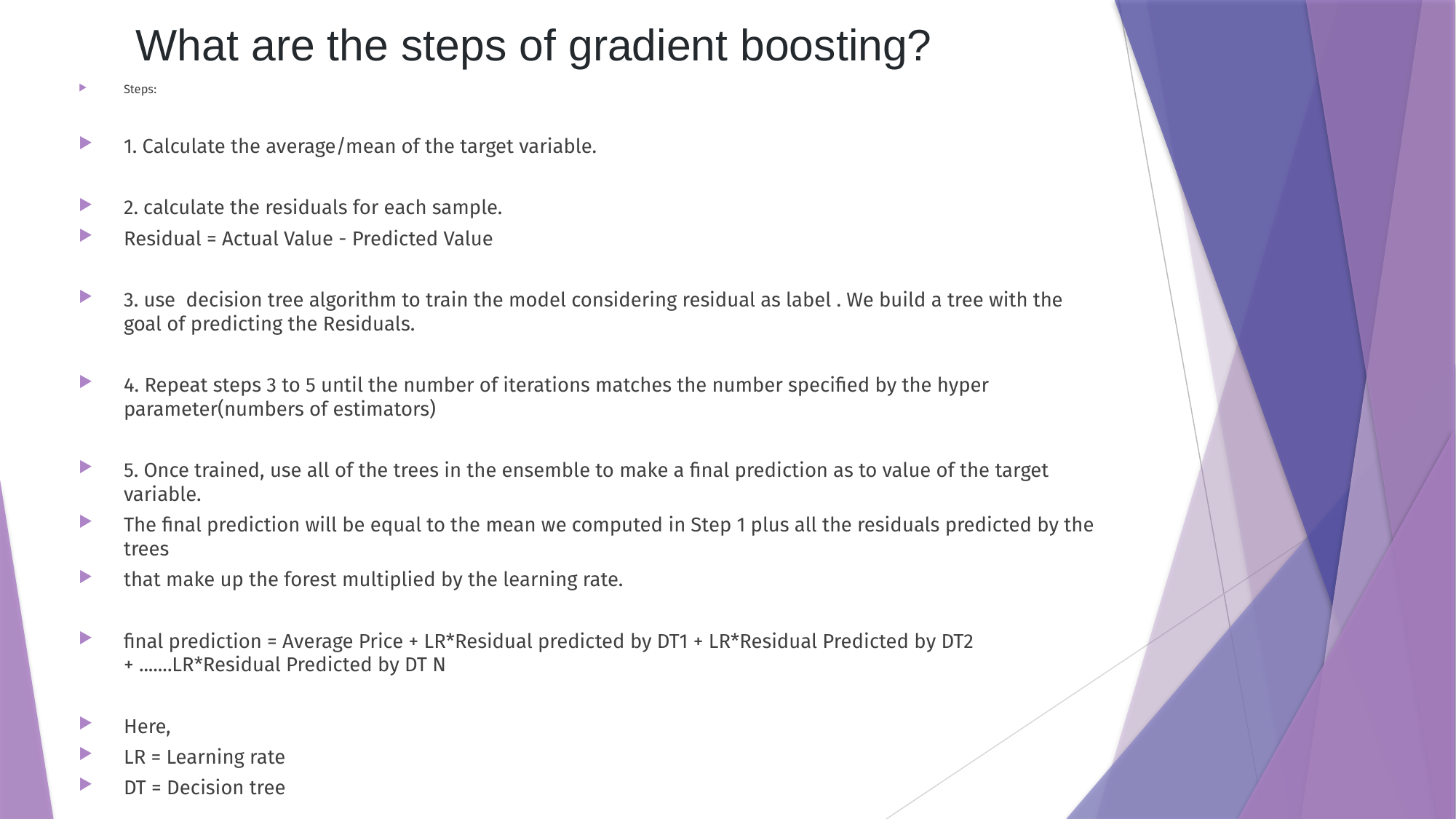

# What are the steps of gradient boosting?
Steps:

1. Calculate the average/mean of the target variable.

2. calculate the residuals for each sample.
Residual = Actual Value - Predicted Value

3. use  decision tree algorithm to train the model considering residual as label . We build a tree with the goal of predicting the Residuals.

4. Repeat steps 3 to 5 until the number of iterations matches the number specified by the hyper parameter(numbers of estimators)

5. Once trained, use all of the trees in the ensemble to make a final prediction as to value of the target variable.
The final prediction will be equal to the mean we computed in Step 1 plus all the residuals predicted by the trees
that make up the forest multiplied by the learning rate.

final prediction = Average Price + LR*Residual predicted by DT1 + LR*Residual Predicted by DT2 + .......LR*Residual Predicted by DT N

Here,
LR = Learning rate
DT = Decision tree